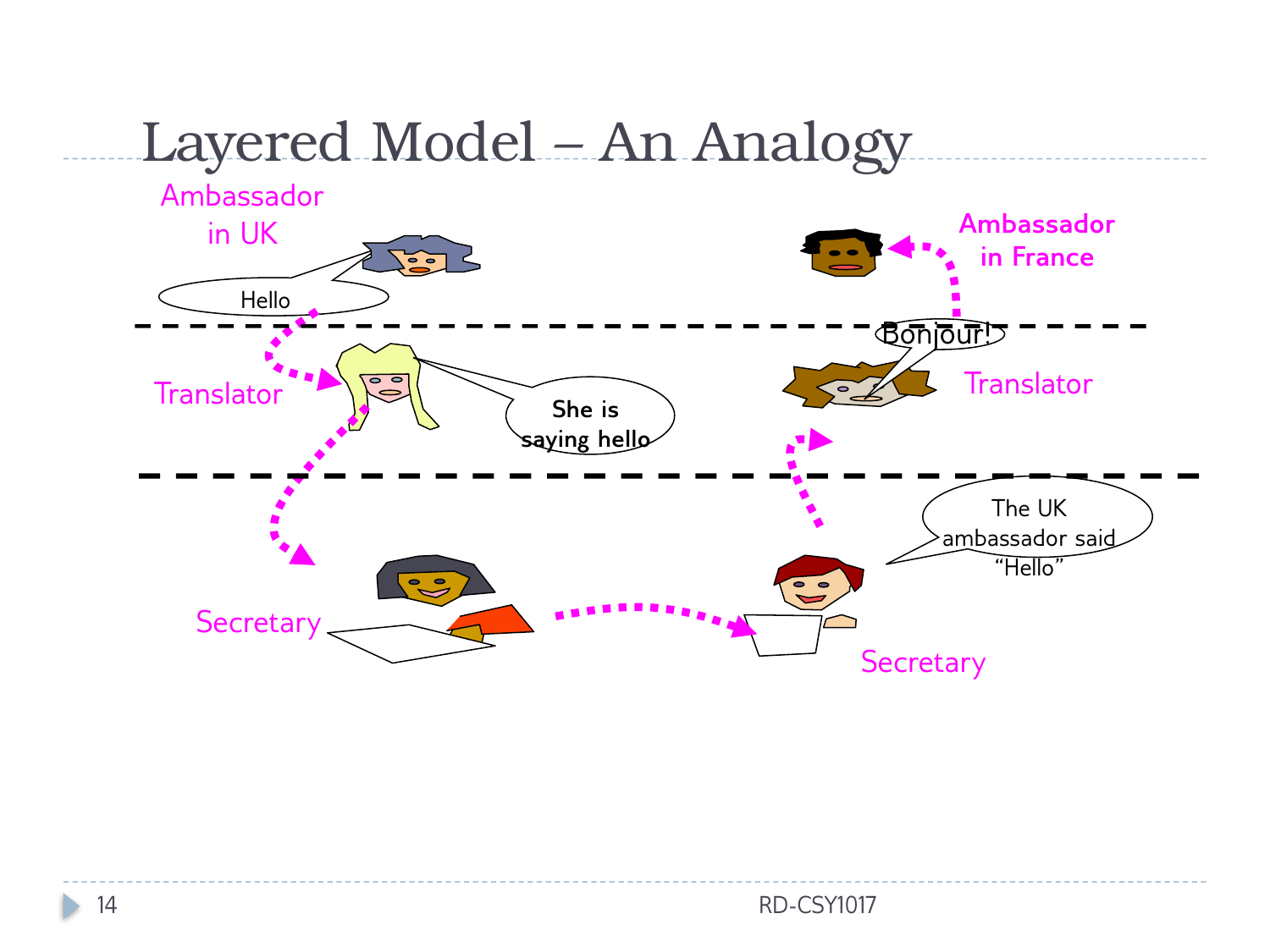

# Layered Model – An Analogy
Ambassador in UK
Ambassador in France

Hello
Bonjour!

Translator

Translator

She is saying hello

The UK ambassador said “Hello”

Secretary

Secretary
14
RD-CSY1017